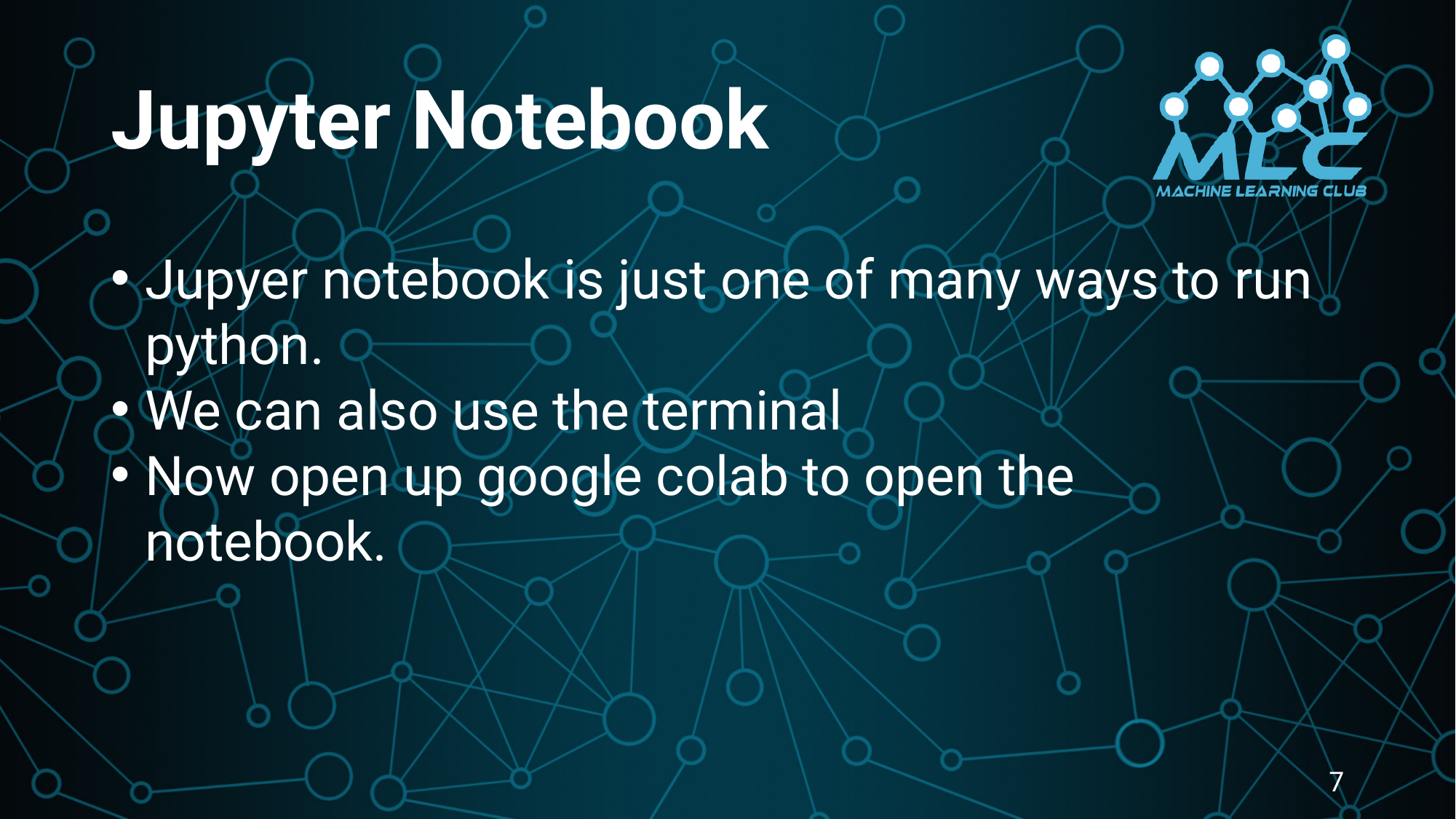

# Jupyter Notebook
Jupyer notebook is just one of many ways to run python.
We can also use the terminal
Now open up google colab to open the notebook.
7